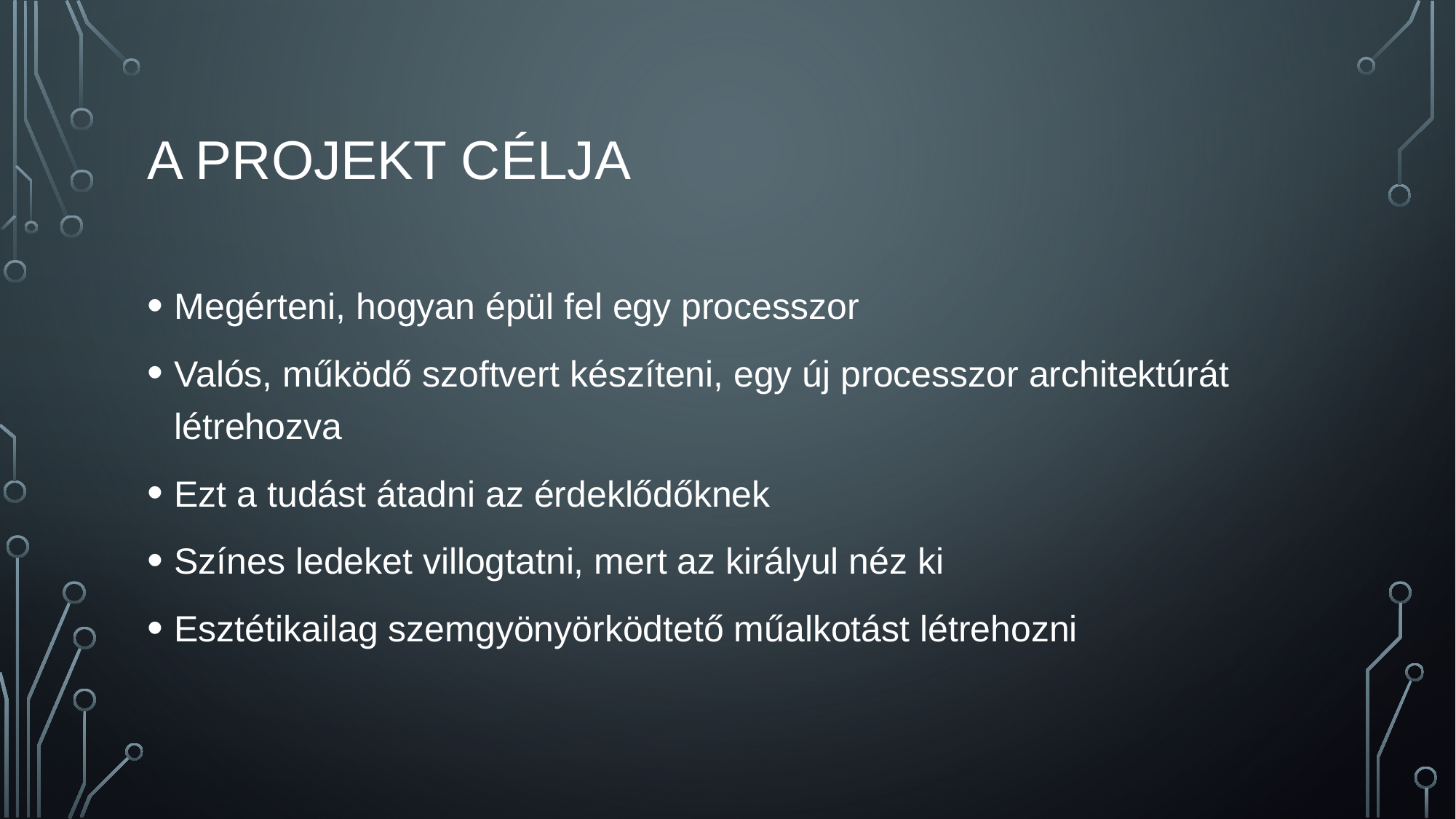

# A projekt célja
Megérteni, hogyan épül fel egy processzor
Valós, működő szoftvert készíteni, egy új processzor architektúrát létrehozva
Ezt a tudást átadni az érdeklődőknek
Színes ledeket villogtatni, mert az királyul néz ki
Esztétikailag szemgyönyörködtető műalkotást létrehozni